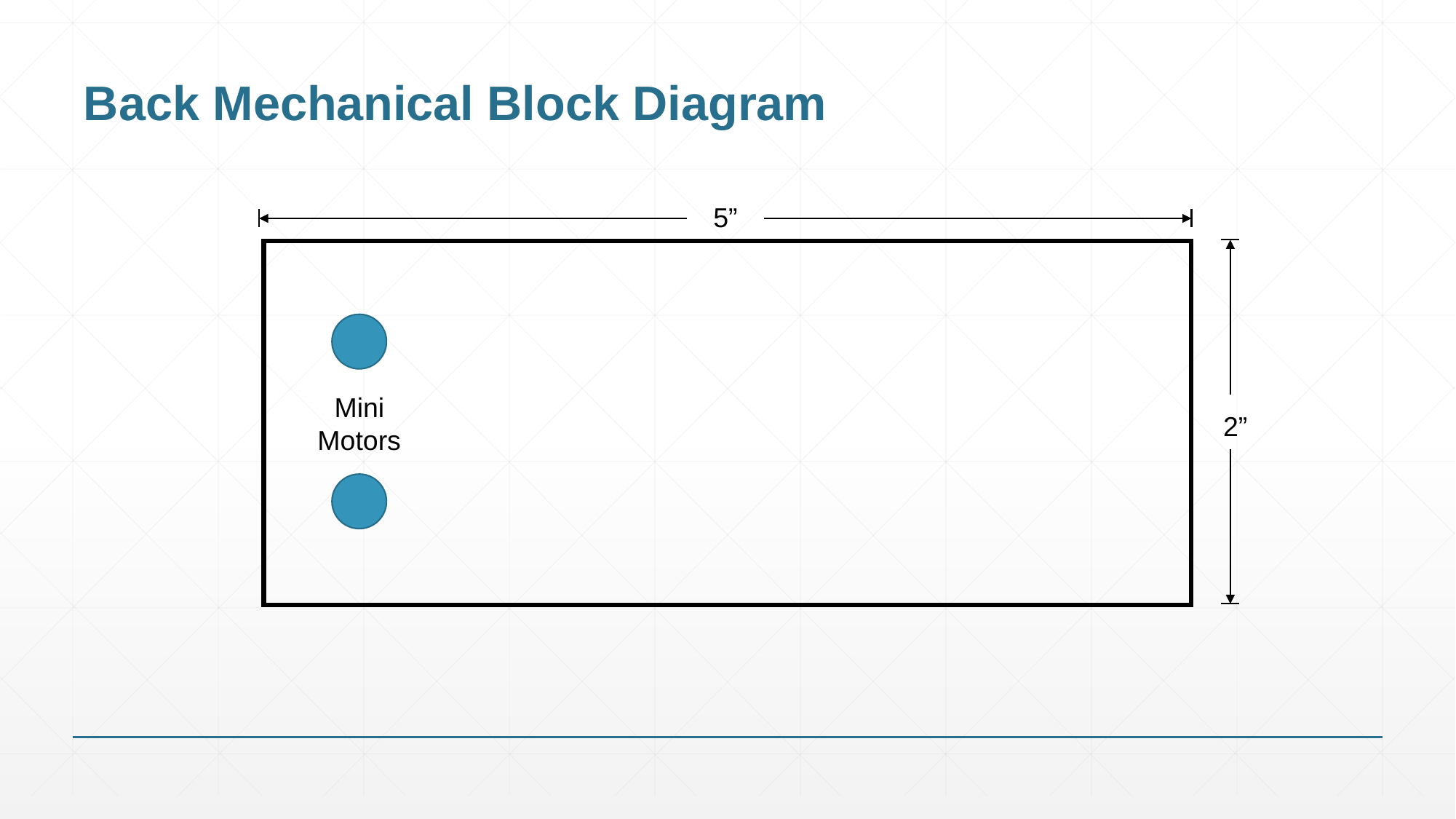

# Back Mechanical Block Diagram
5”

Mini Motors
2”